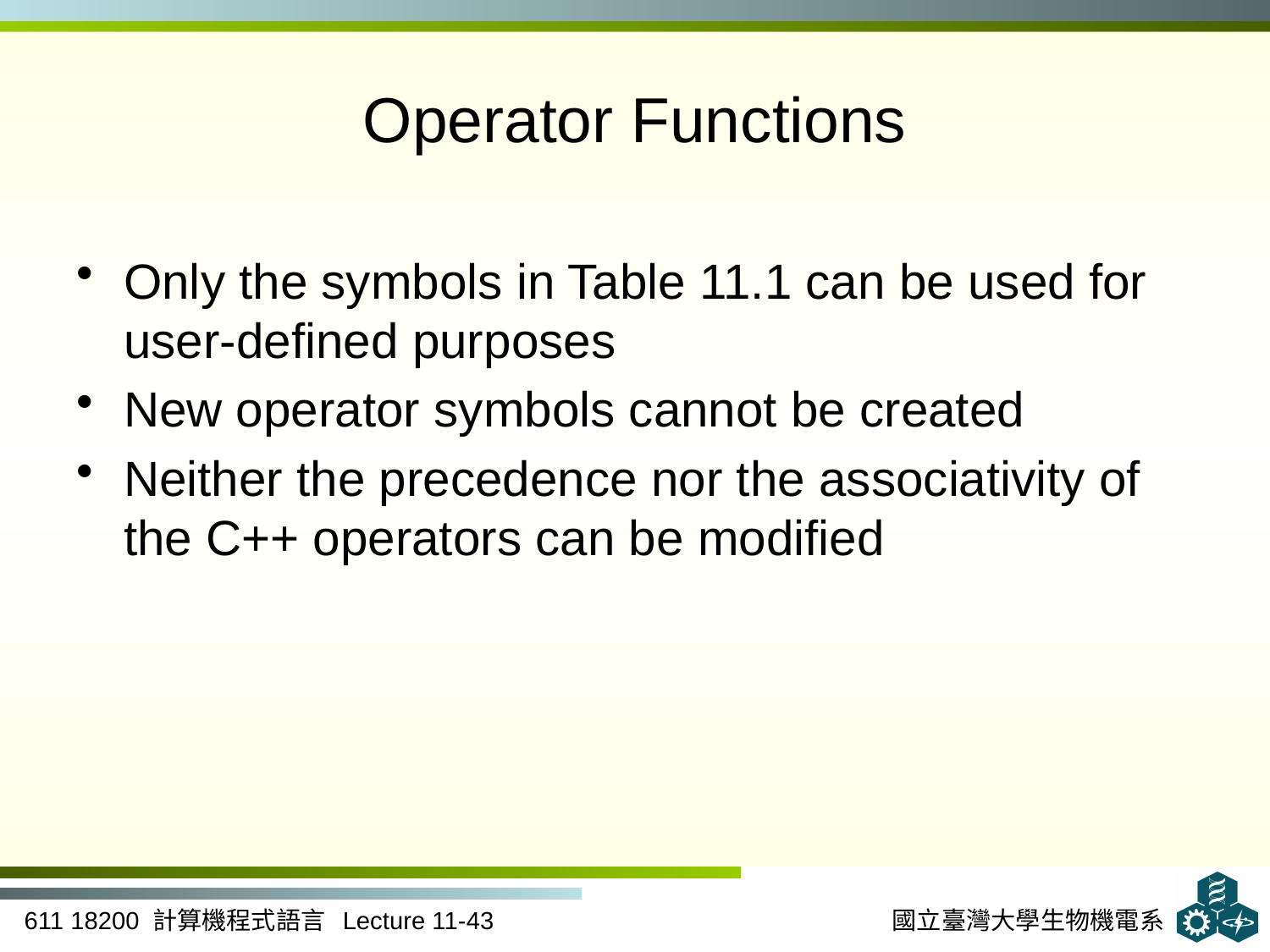

# Operator Functions
Only the symbols in Table 11.1 can be used for user-defined purposes
New operator symbols cannot be created
Neither the precedence nor the associativity of the C++ operators can be modified

43